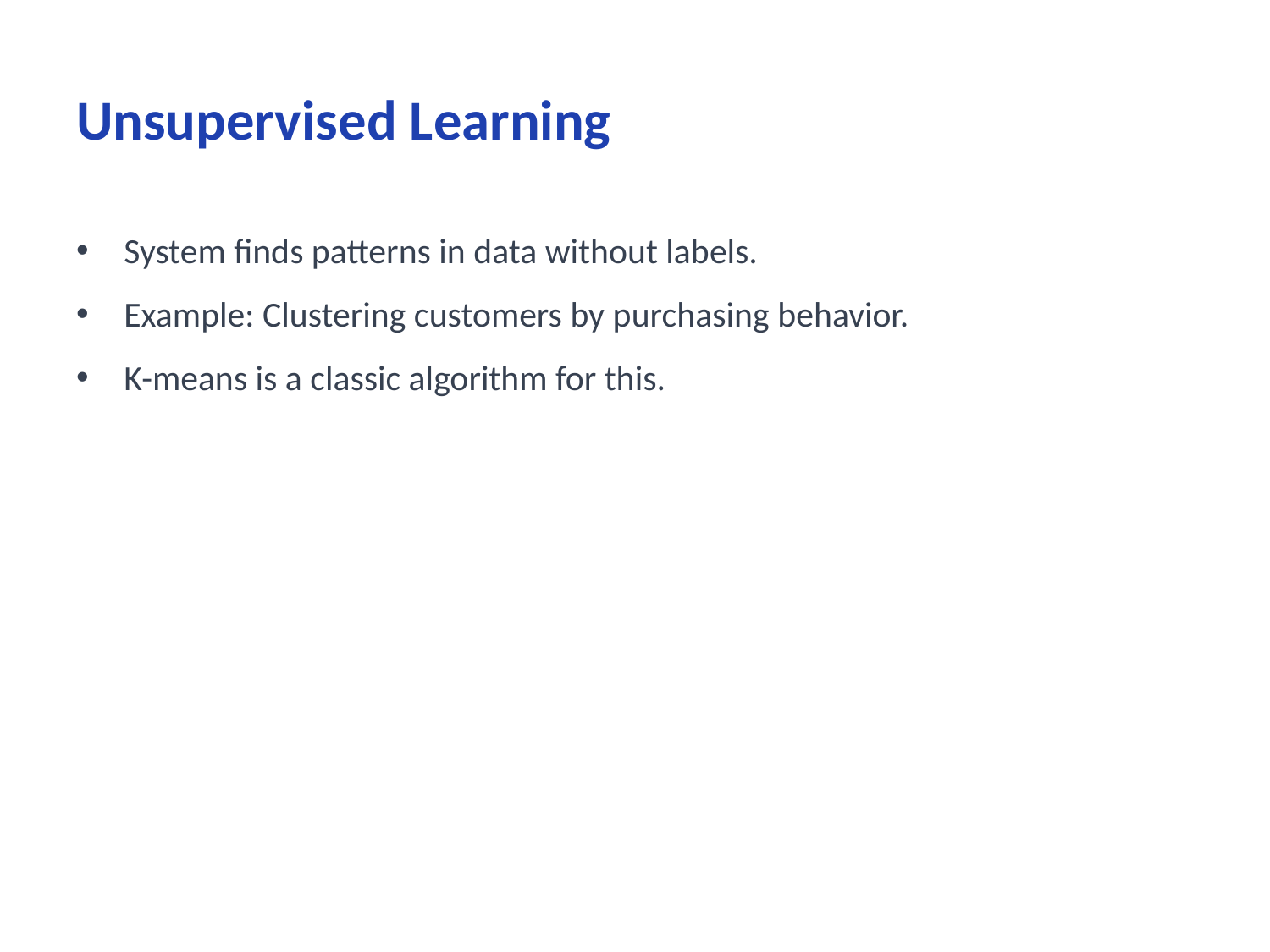

# Unsupervised Learning
System finds patterns in data without labels.
Example: Clustering customers by purchasing behavior.
K-means is a classic algorithm for this.